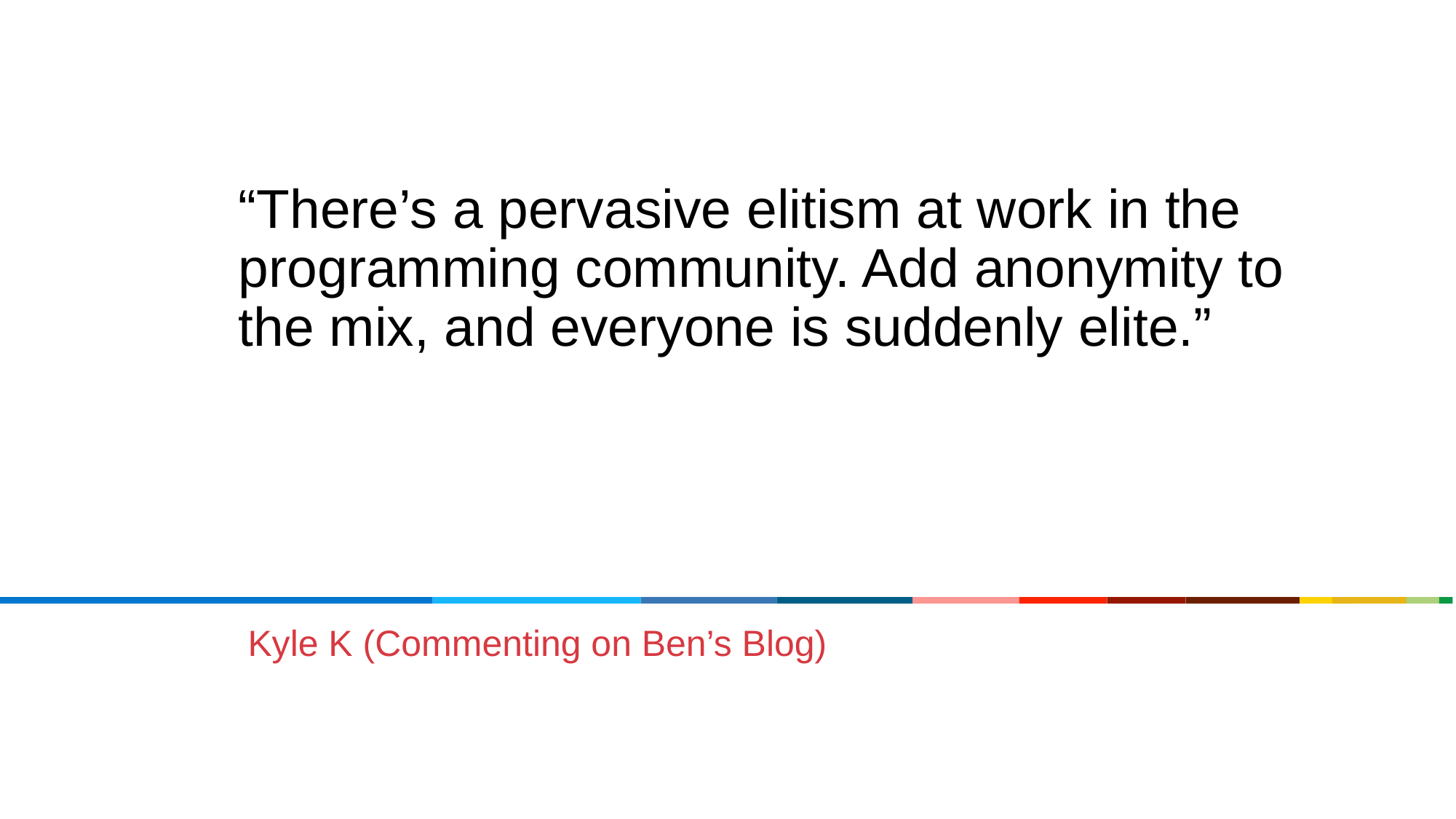

“There’s a pervasive elitism at work in the programming community. Add anonymity to the mix, and everyone is suddenly elite.”

Kyle K (Commenting on Ben’s Blog)